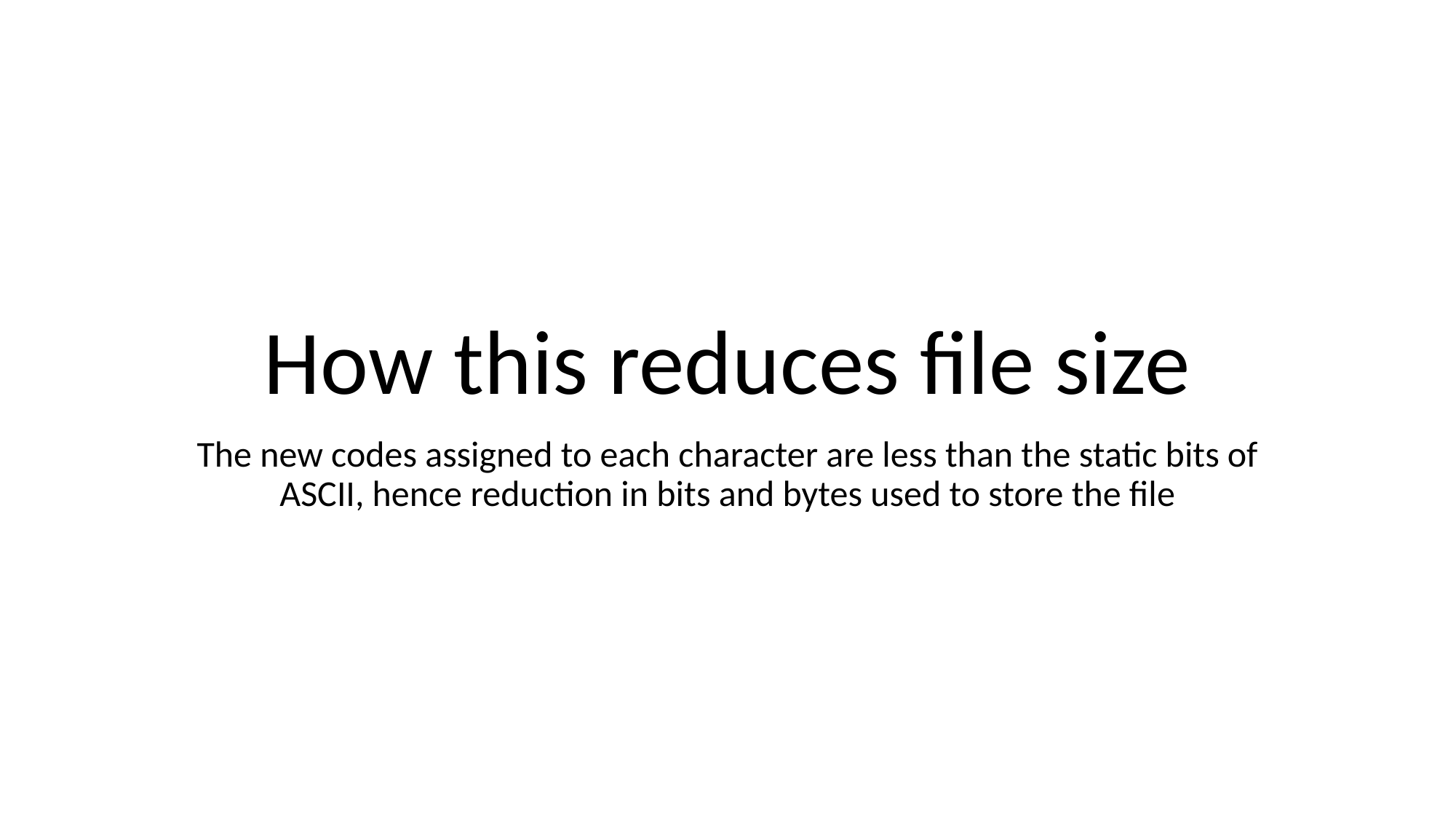

# How this reduces file size
The new codes assigned to each character are less than the static bits of ASCII, hence reduction in bits and bytes used to store the file